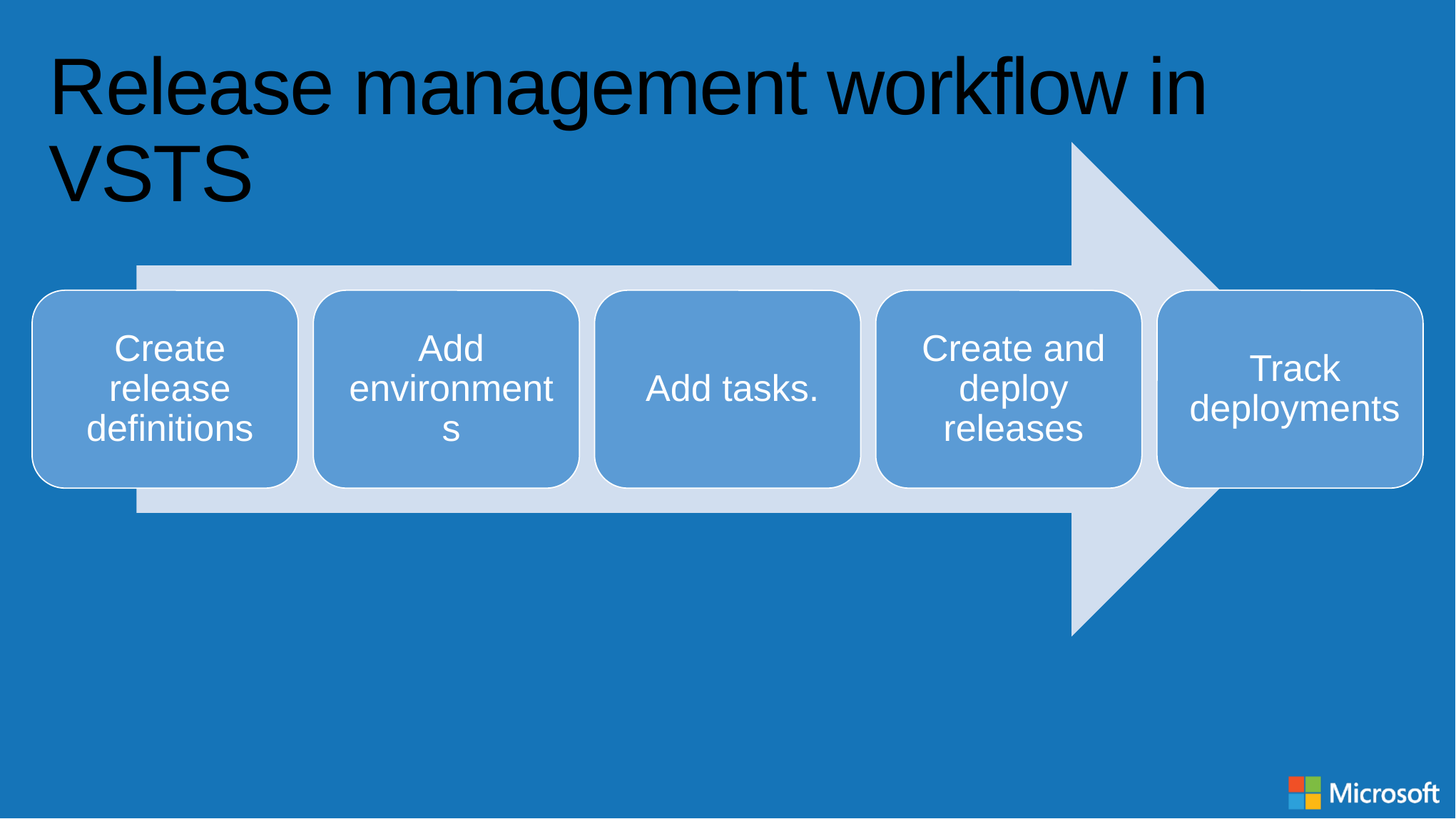

# Release management workflow in VSTS
Create release definitions
Add environments
Add tasks.
Create and deploy releases
Track deployments